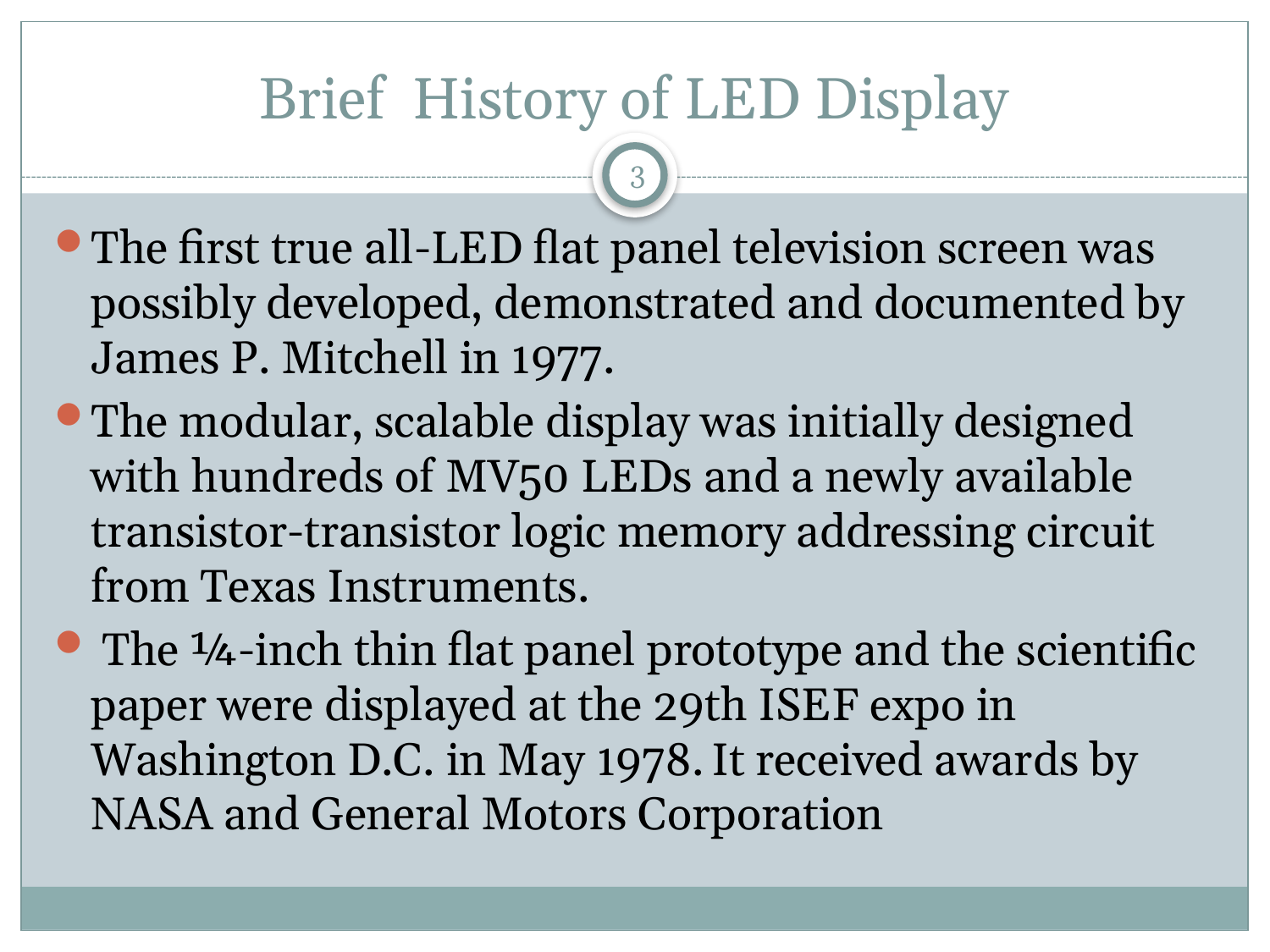

# Brief  History of LED Display
3
The first true all-LED flat panel television screen was possibly developed, demonstrated and documented by James P. Mitchell in 1977.
The modular, scalable display was initially designed with hundreds of MV50 LEDs and a newly available transistor-transistor logic memory addressing circuit from Texas Instruments.
 The ¼-inch thin flat panel prototype and the scientific paper were displayed at the 29th ISEF expo in Washington D.C. in May 1978. It received awards by NASA and General Motors Corporation